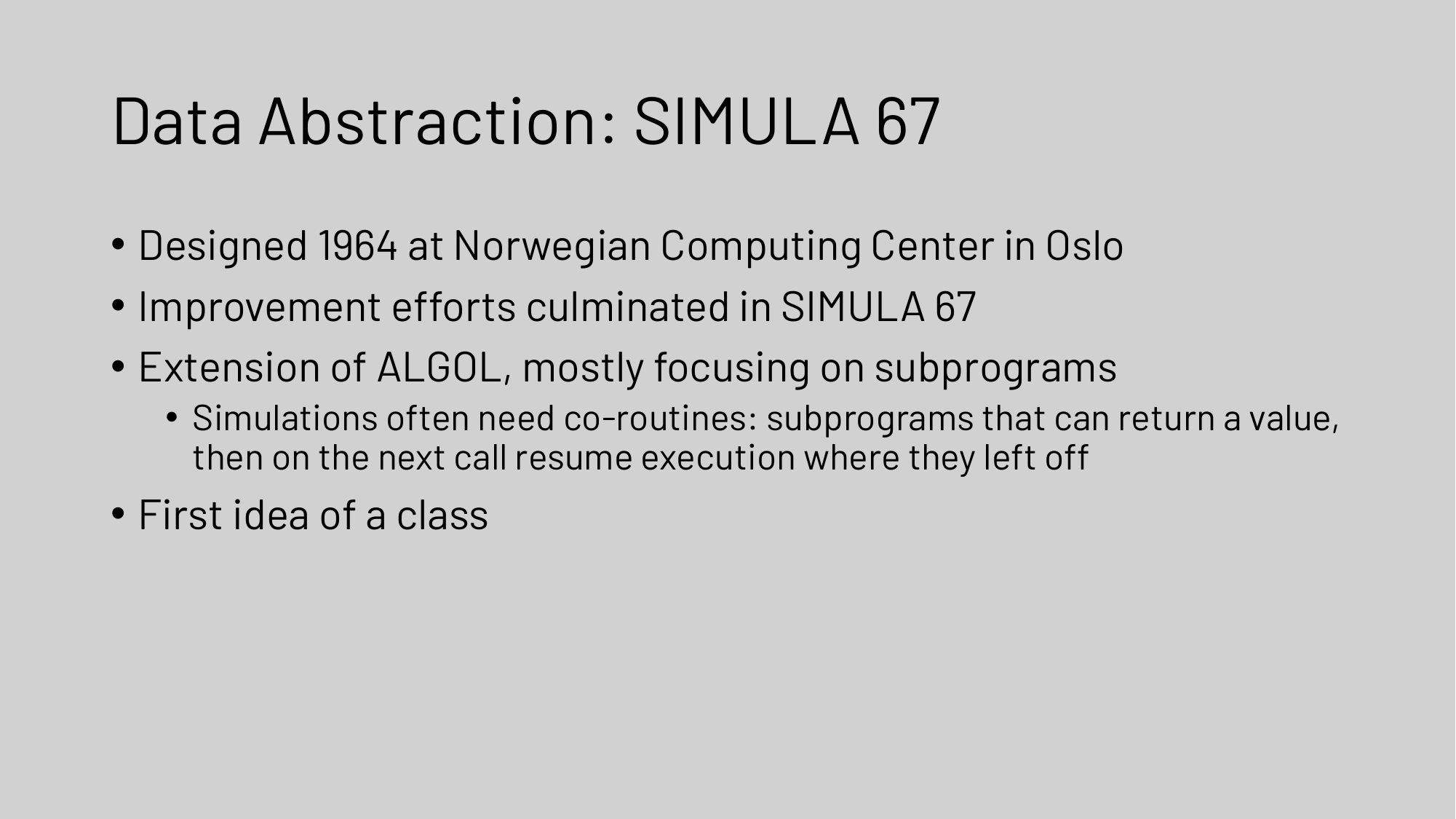

# Data Abstraction: SIMULA 67
Designed 1964 at Norwegian Computing Center in Oslo
Improvement efforts culminated in SIMULA 67
Extension of ALGOL, mostly focusing on subprograms
Simulations often need co-routines: subprograms that can return a value, then on the next call resume execution where they left off
First idea of a class